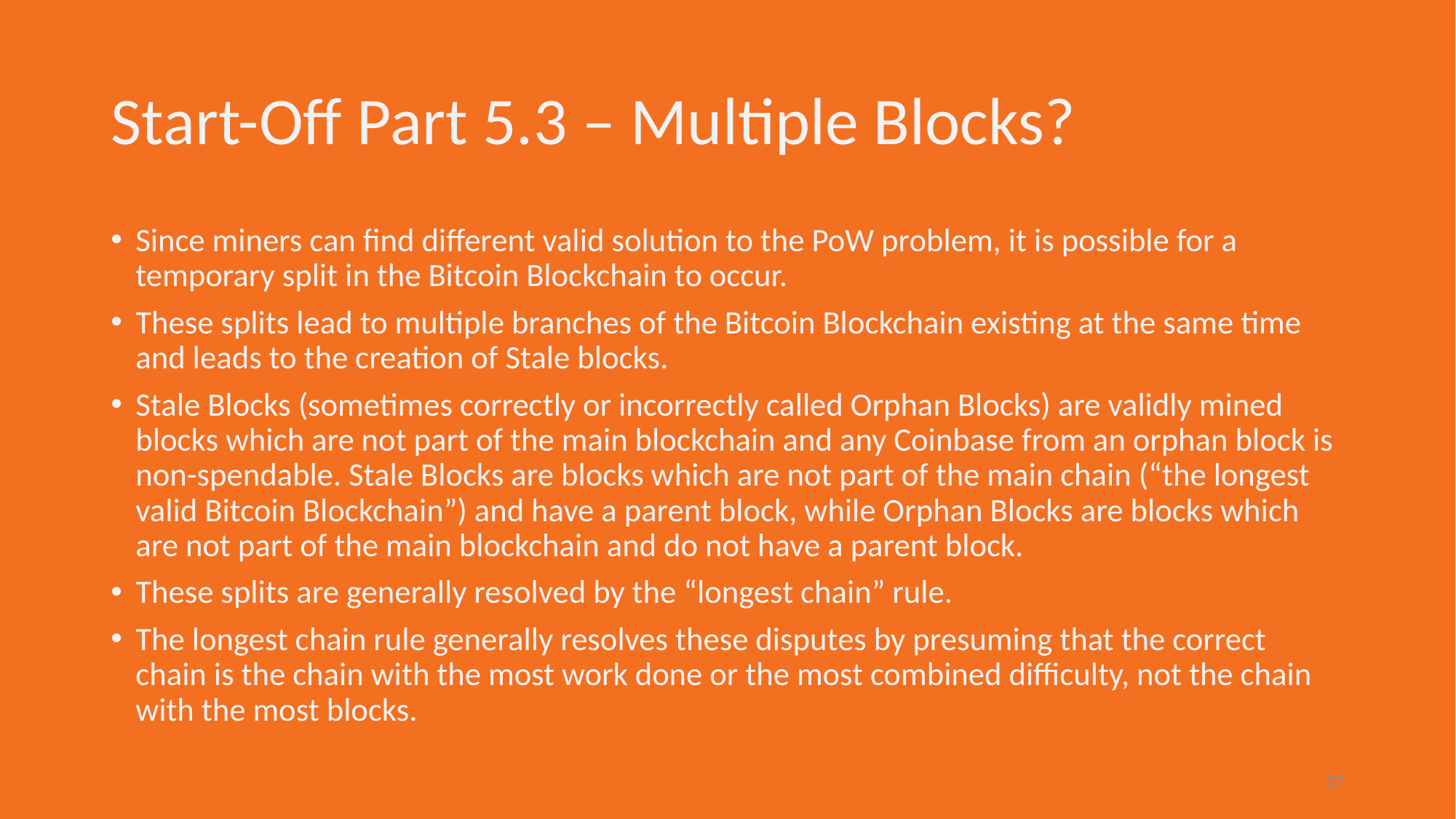

# Start-Off Part 5.3 – Multiple Blocks?
Since miners can find different valid solution to the PoW problem, it is possible for a temporary split in the Bitcoin Blockchain to occur.
These splits lead to multiple branches of the Bitcoin Blockchain existing at the same time and leads to the creation of Stale blocks.
Stale Blocks (sometimes correctly or incorrectly called Orphan Blocks) are validly mined blocks which are not part of the main blockchain and any Coinbase from an orphan block is non-spendable. Stale Blocks are blocks which are not part of the main chain (“the longest valid Bitcoin Blockchain”) and have a parent block, while Orphan Blocks are blocks which are not part of the main blockchain and do not have a parent block.
These splits are generally resolved by the “longest chain” rule.
The longest chain rule generally resolves these disputes by presuming that the correct chain is the chain with the most work done or the most combined difficulty, not the chain with the most blocks.
37